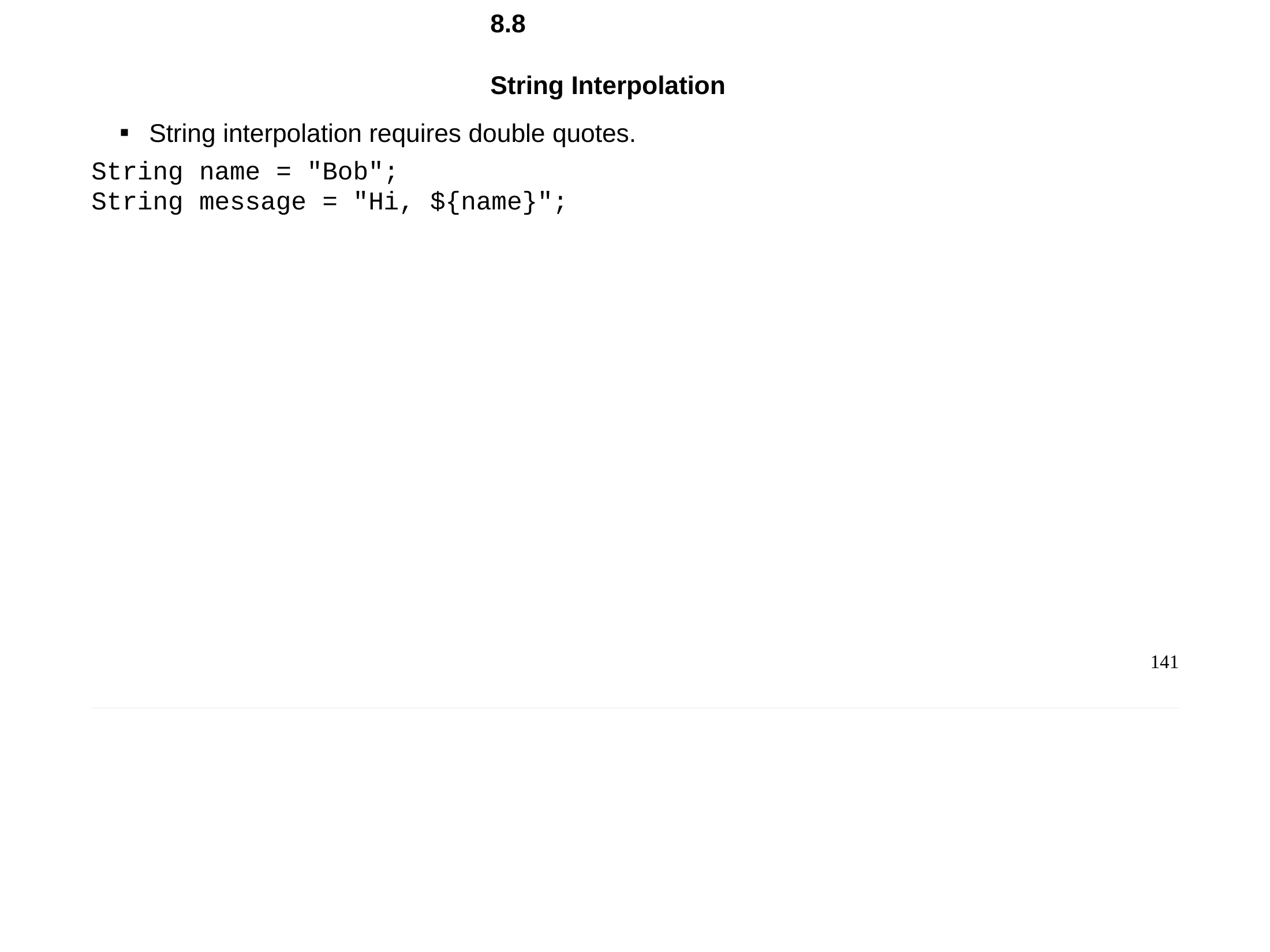

Chapter 8 - Groovy DSL

8.8	String Interpolation
String interpolation requires double quotes.
String name = "Bob";
String message = "Hi, ${name}";
141